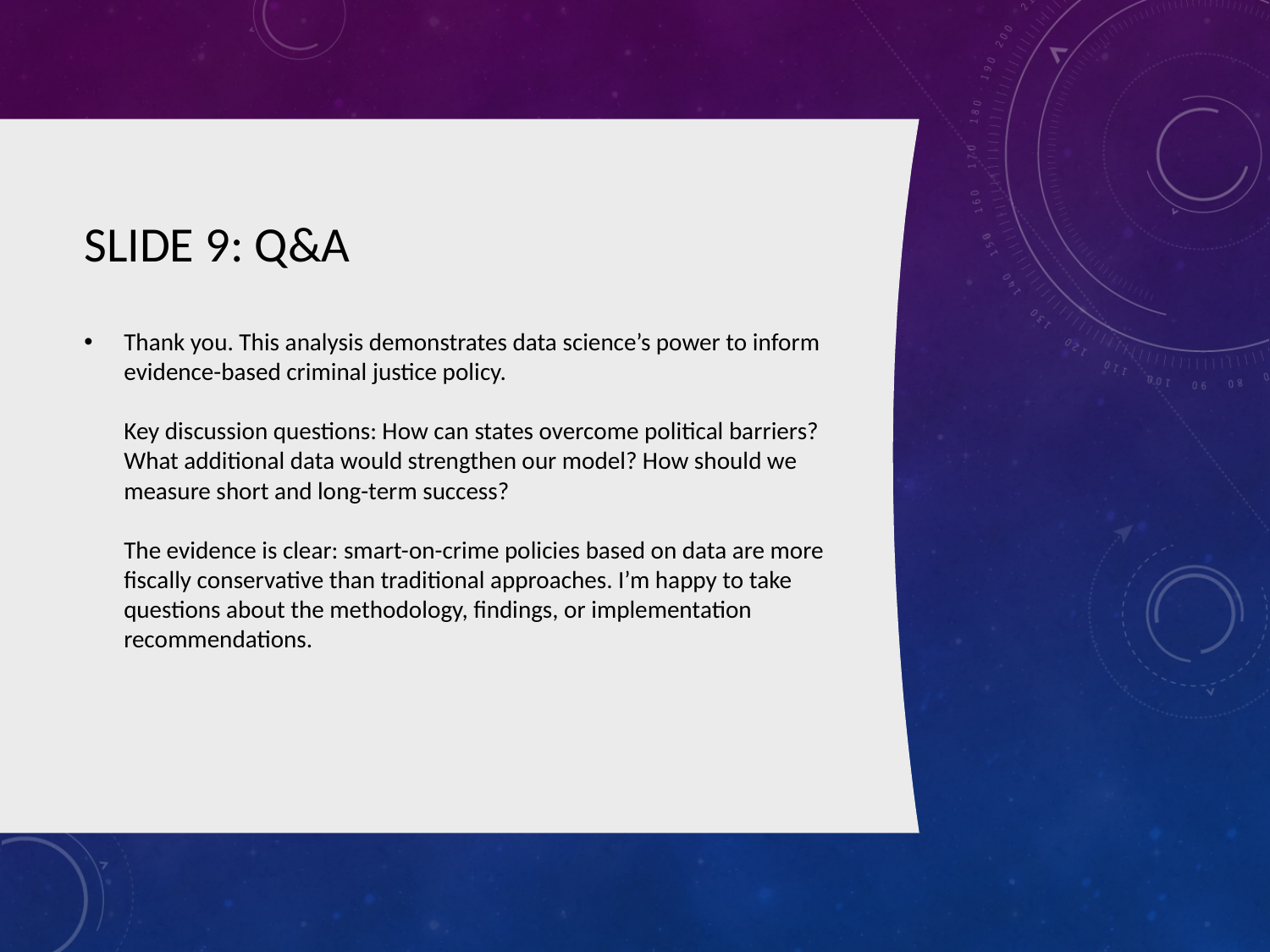

# Slide 9: Q&A
Thank you. This analysis demonstrates data science’s power to inform evidence-based criminal justice policy.
Key discussion questions: How can states overcome political barriers? What additional data would strengthen our model? How should we measure short and long-term success?
The evidence is clear: smart-on-crime policies based on data are more fiscally conservative than traditional approaches. I’m happy to take questions about the methodology, findings, or implementation recommendations.